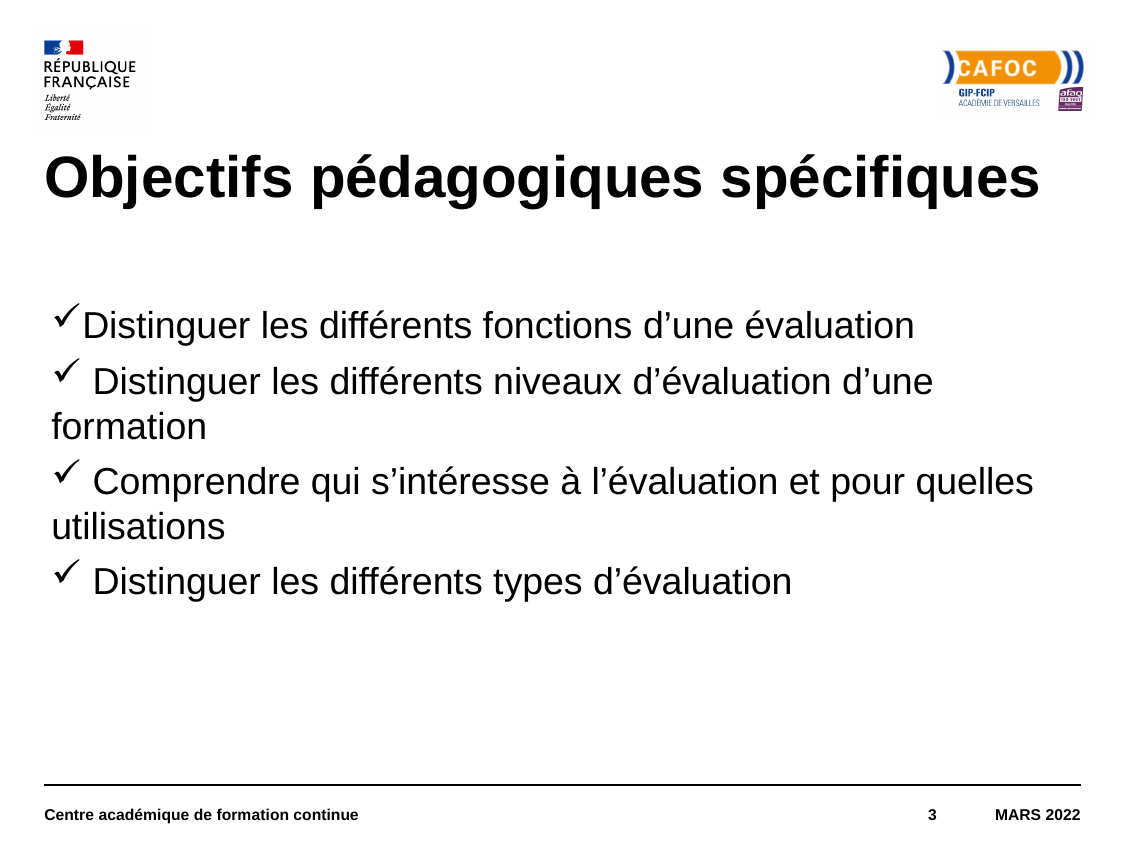

# Objectifs pédagogiques spécifiques
Distinguer les différents fonctions d’une évaluation
 Distinguer les différents niveaux d’évaluation d’une formation
 Comprendre qui s’intéresse à l’évaluation et pour quelles utilisations
 Distinguer les différents types d’évaluation
Centre académique de formation continue
3
Mars 2022